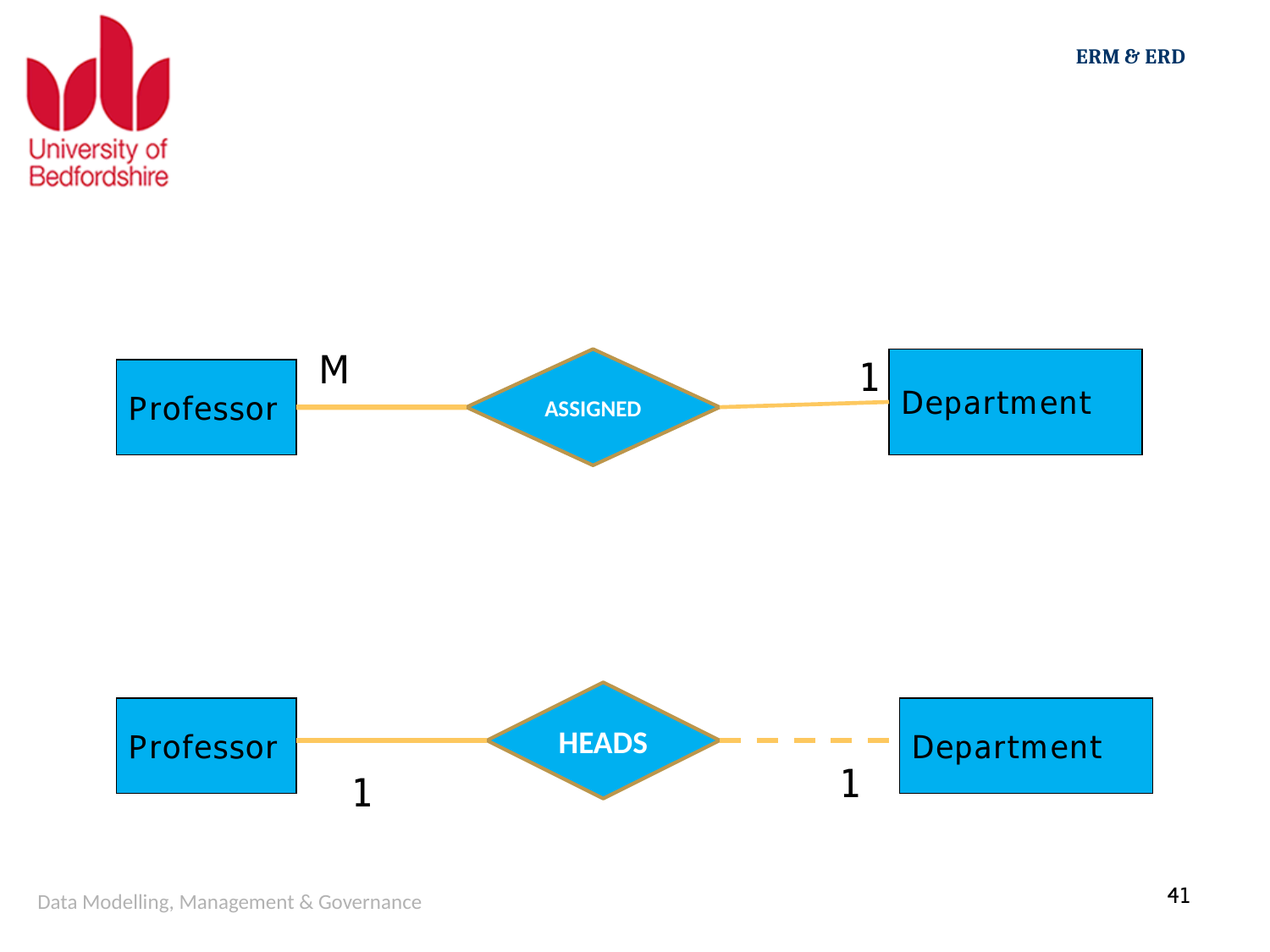

M
1
ASSIGNED
Department
Professor
HEADS
Professor
Department
1
1
Data Modelling, Management & Governance